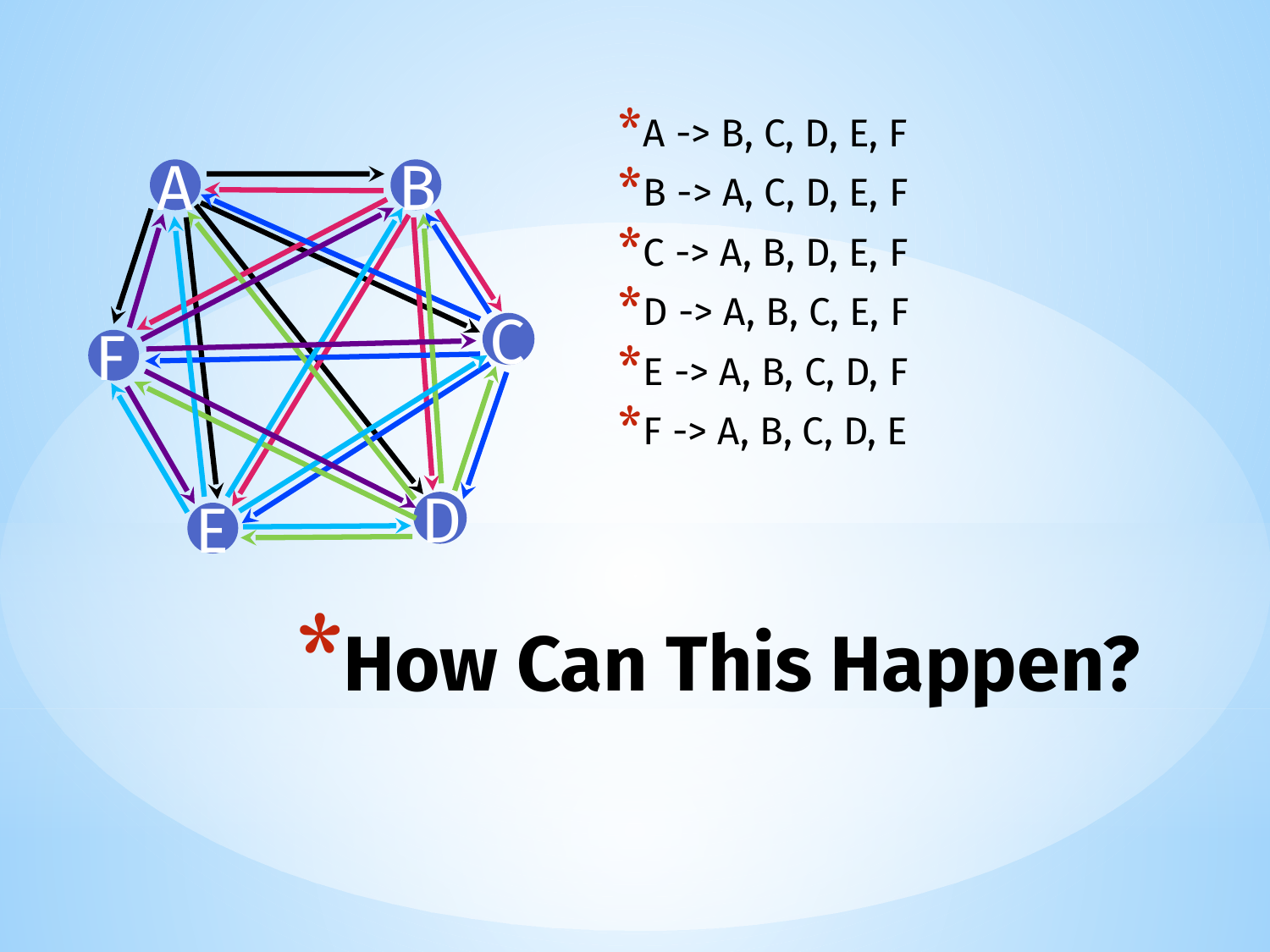

A -> B, C, D, E, F
B -> A, C, D, E, F
C -> A, B, D, E, F
D -> A, B, C, E, F
E -> A, B, C, D, F
F -> A, B, C, D, E
A
B

C
F

D
E

# How Can This Happen?